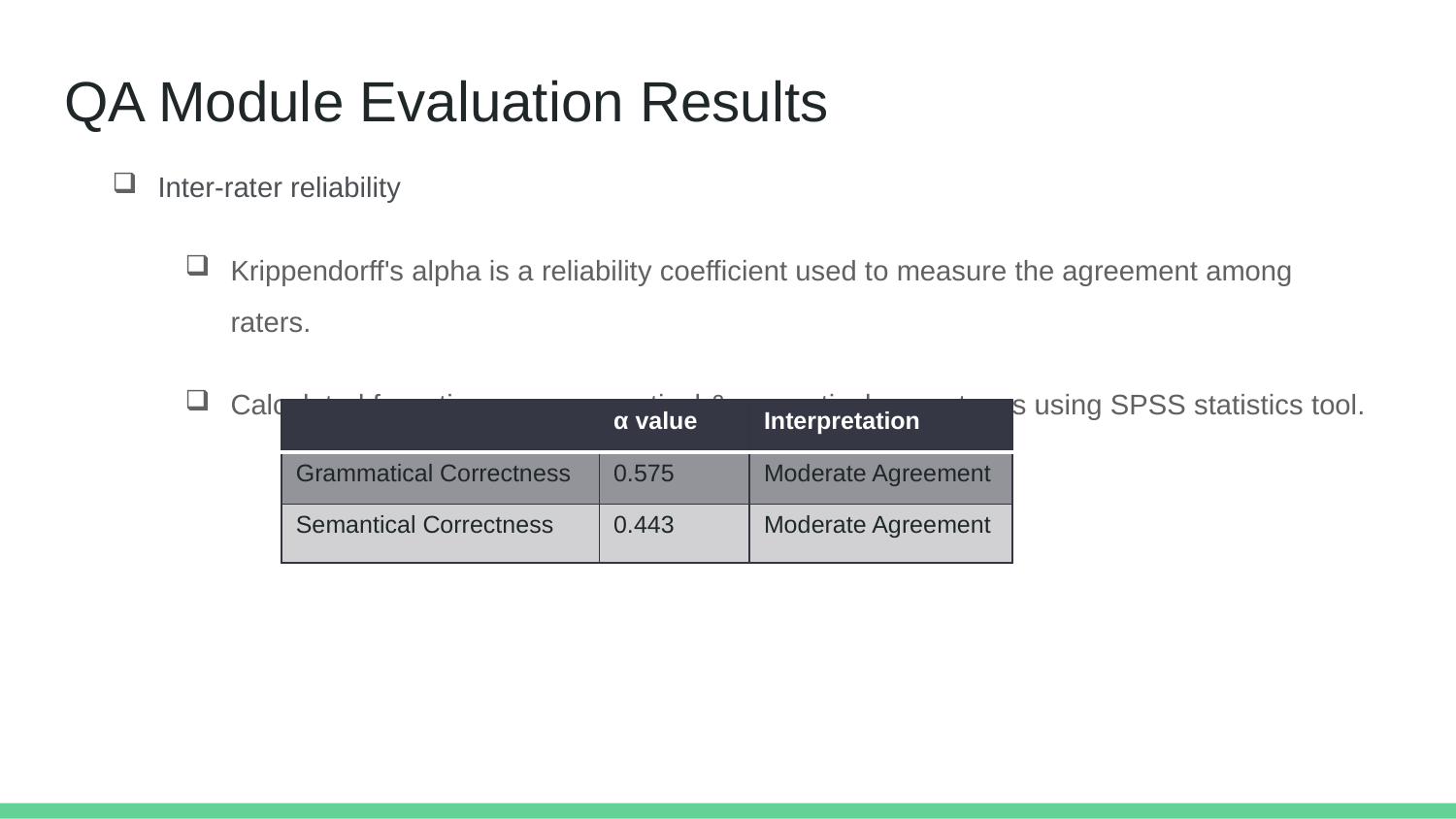

# QA Module Evaluation Results
Inter-rater reliability
Krippendorff's alpha is a reliability coefficient used to measure the agreement among raters.
Calculated for ratings on grammatical & semantical correctness using SPSS statistics tool.

|  | α value | Interpretation |
| --- | --- | --- |
| Grammatical Correctness | 0.575 | Moderate Agreement |
| Semantical Correctness | 0.443 | Moderate Agreement |